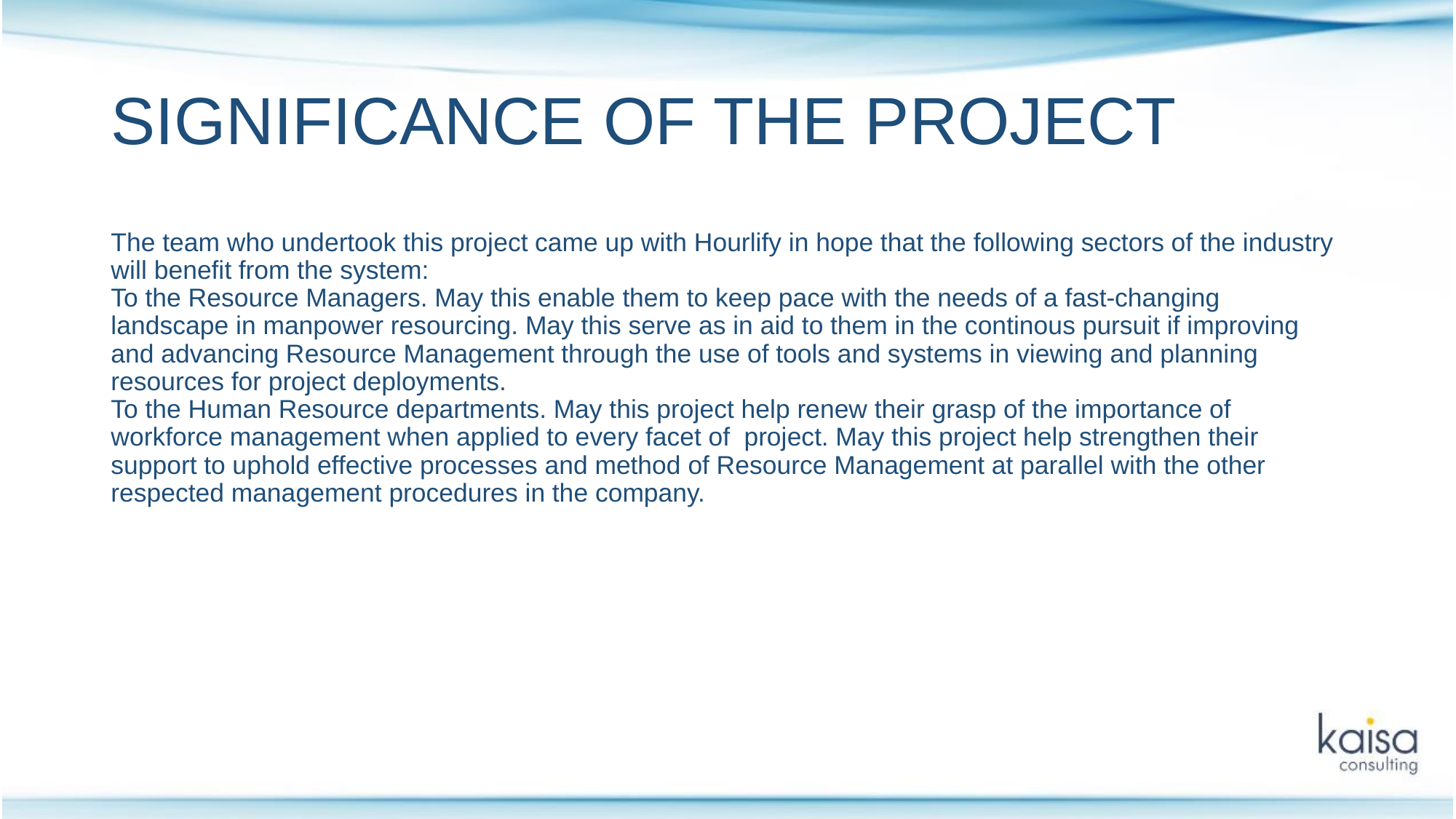

# SIGNIFICANCE OF THE PROJECT
The team who undertook this project came up with Hourlify in hope that the following sectors of the industry will benefit from the system:
To the Resource Managers. May this enable them to keep pace with the needs of a fast-changing landscape in manpower resourcing. May this serve as in aid to them in the continous pursuit if improving and advancing Resource Management through the use of tools and systems in viewing and planning resources for project deployments.
To the Human Resource departments. May this project help renew their grasp of the importance of workforce management when applied to every facet of  project. May this project help strengthen their support to uphold effective processes and method of Resource Management at parallel with the other respected management procedures in the company.